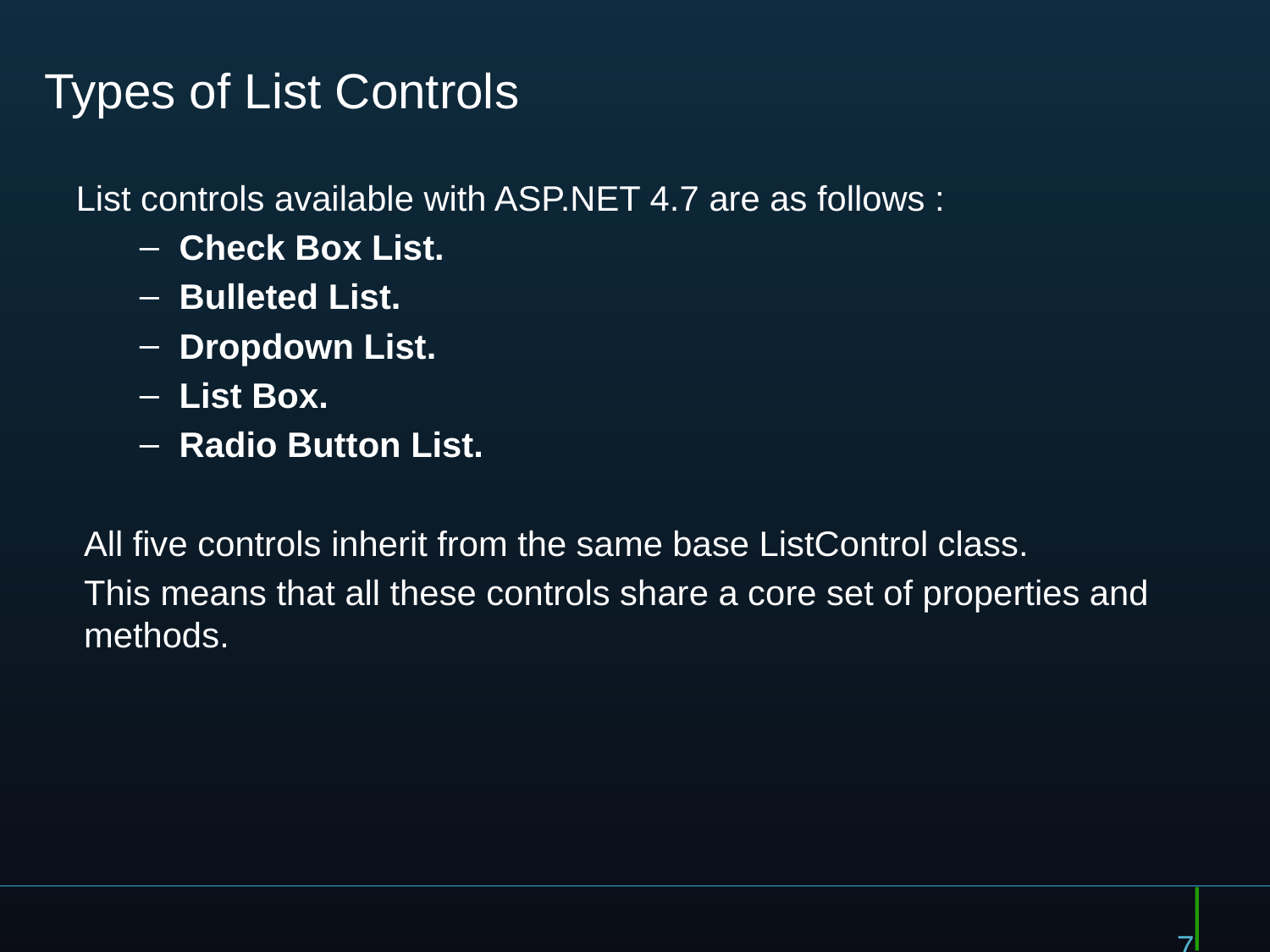

# Types of List Controls
List controls available with ASP.NET 4.7 are as follows :
Check Box List.
Bulleted List.
Dropdown List.
List Box.
Radio Button List.

All five controls inherit from the same base ListControl class.
This means that all these controls share a core set of properties and methods.

7